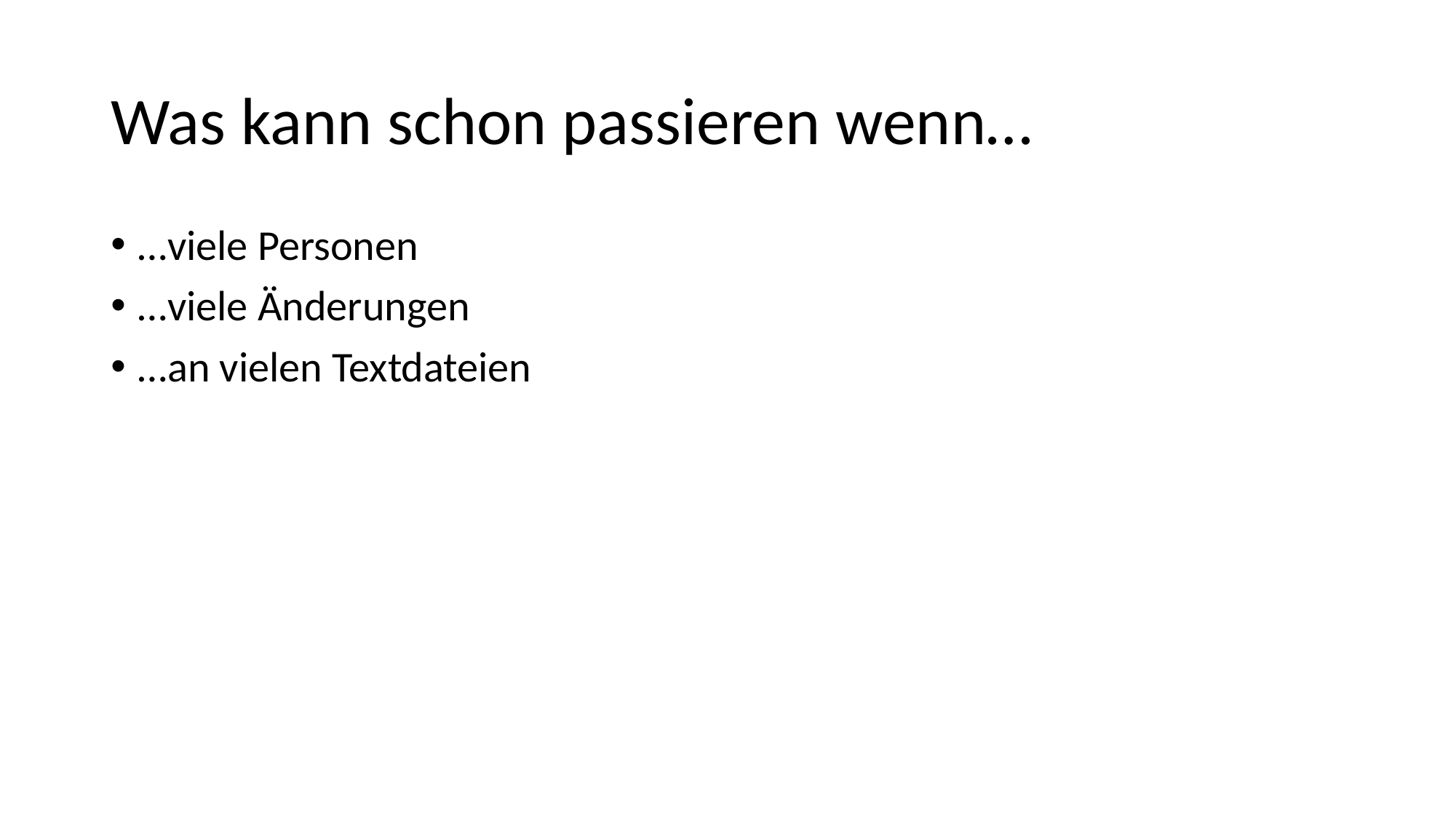

# Was kann schon passieren wenn…
…viele Personen
…viele Änderungen
…an vielen Textdateien